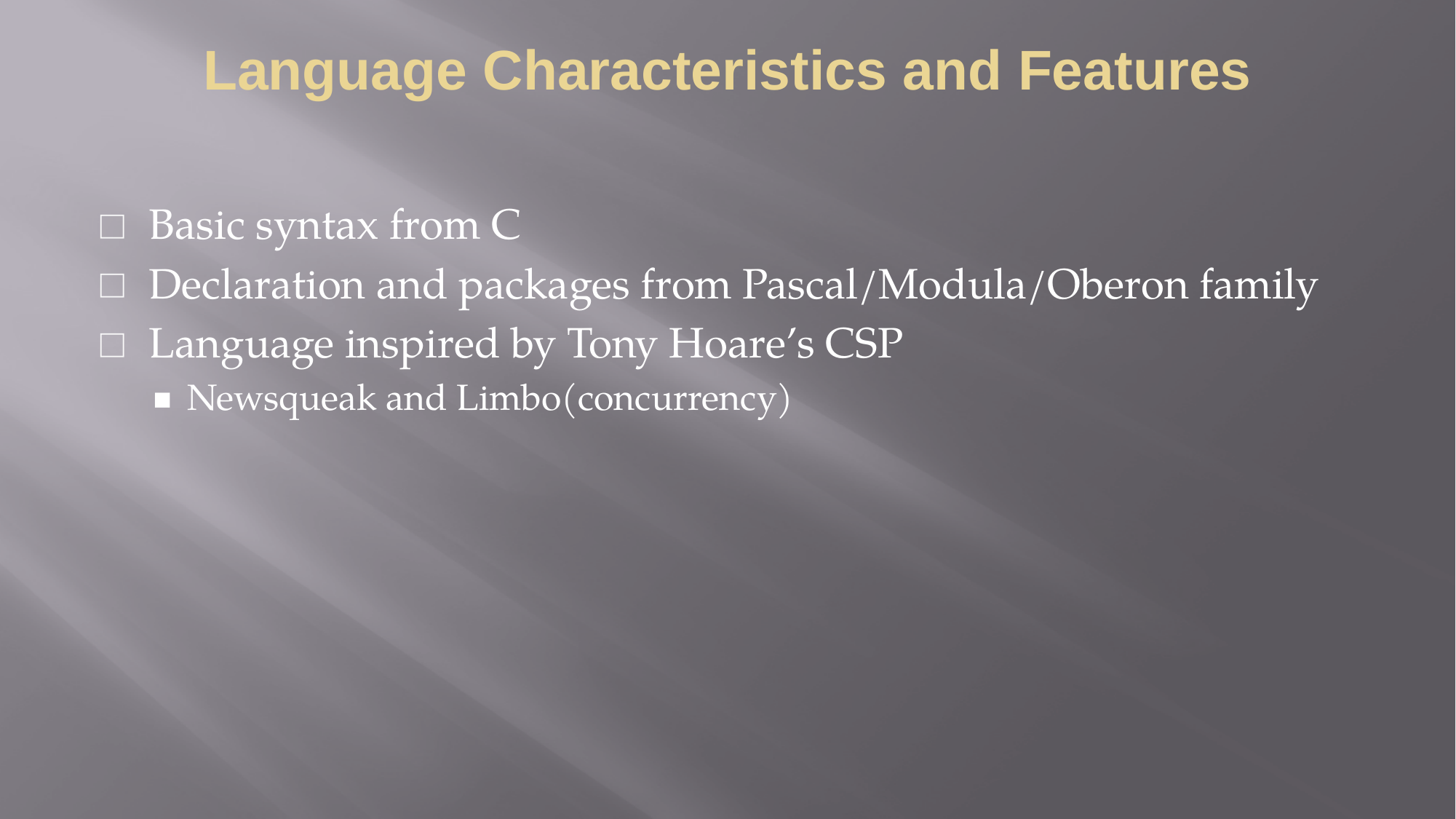

# Language Characteristics and Features
Basic syntax from C
Declaration and packages from Pascal/Modula/Oberon family
Language inspired by Tony Hoare’s CSP
Newsqueak and Limbo(concurrency)